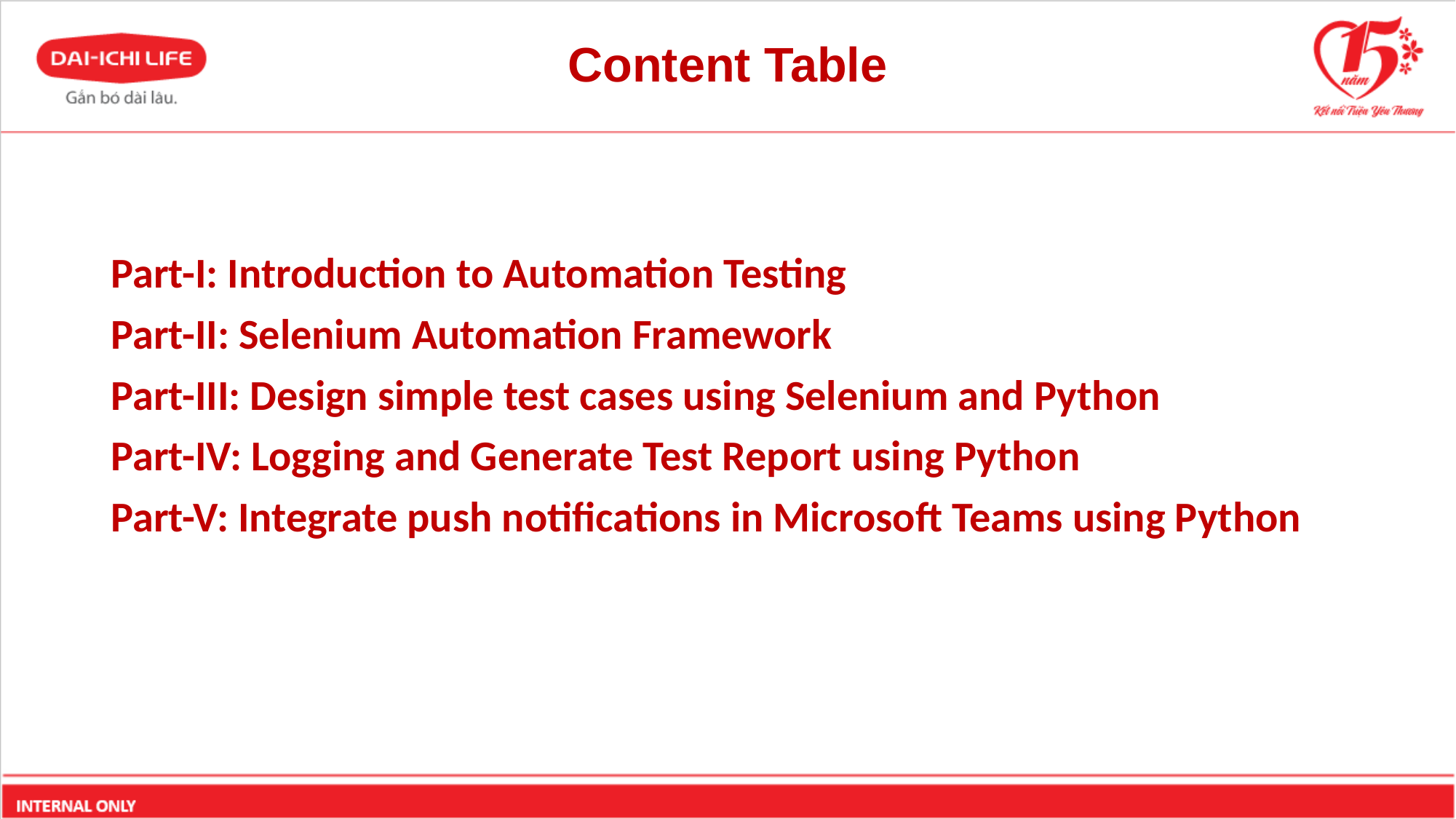

# Content Table
Part-I: Introduction to Automation Testing
Part-II: Selenium Automation Framework
Part-III: Design simple test cases using Selenium and Python
Part-IV: Logging and Generate Test Report using Python
Part-V: Integrate push notifications in Microsoft Teams using Python